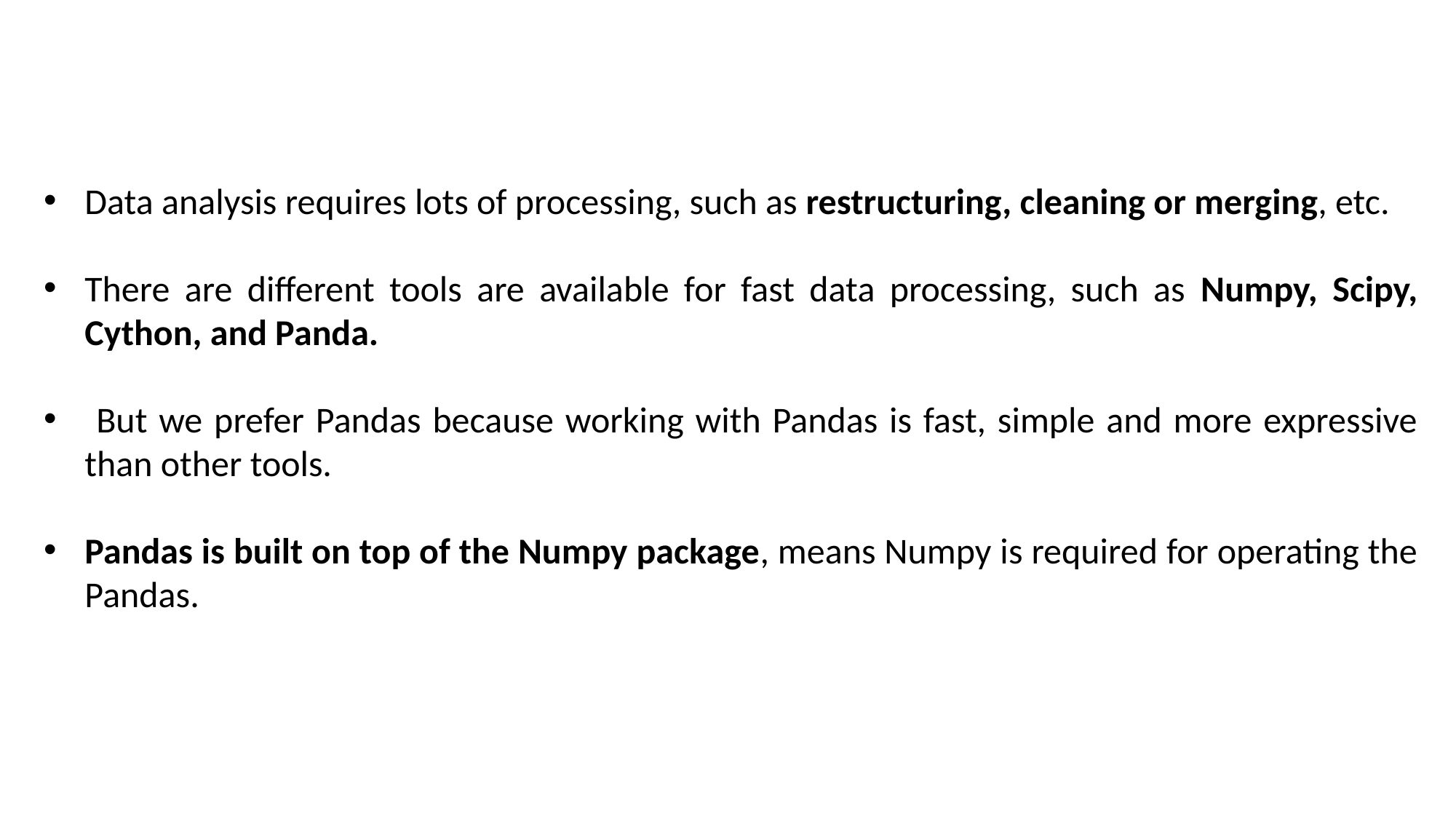

Data analysis requires lots of processing, such as restructuring, cleaning or merging, etc.

There are different tools are available for fast data processing, such as Numpy, Scipy, Cython, and Panda.

 But we prefer Pandas because working with Pandas is fast, simple and more expressive than other tools.

Pandas is built on top of the Numpy package, means Numpy is required for operating the Pandas.